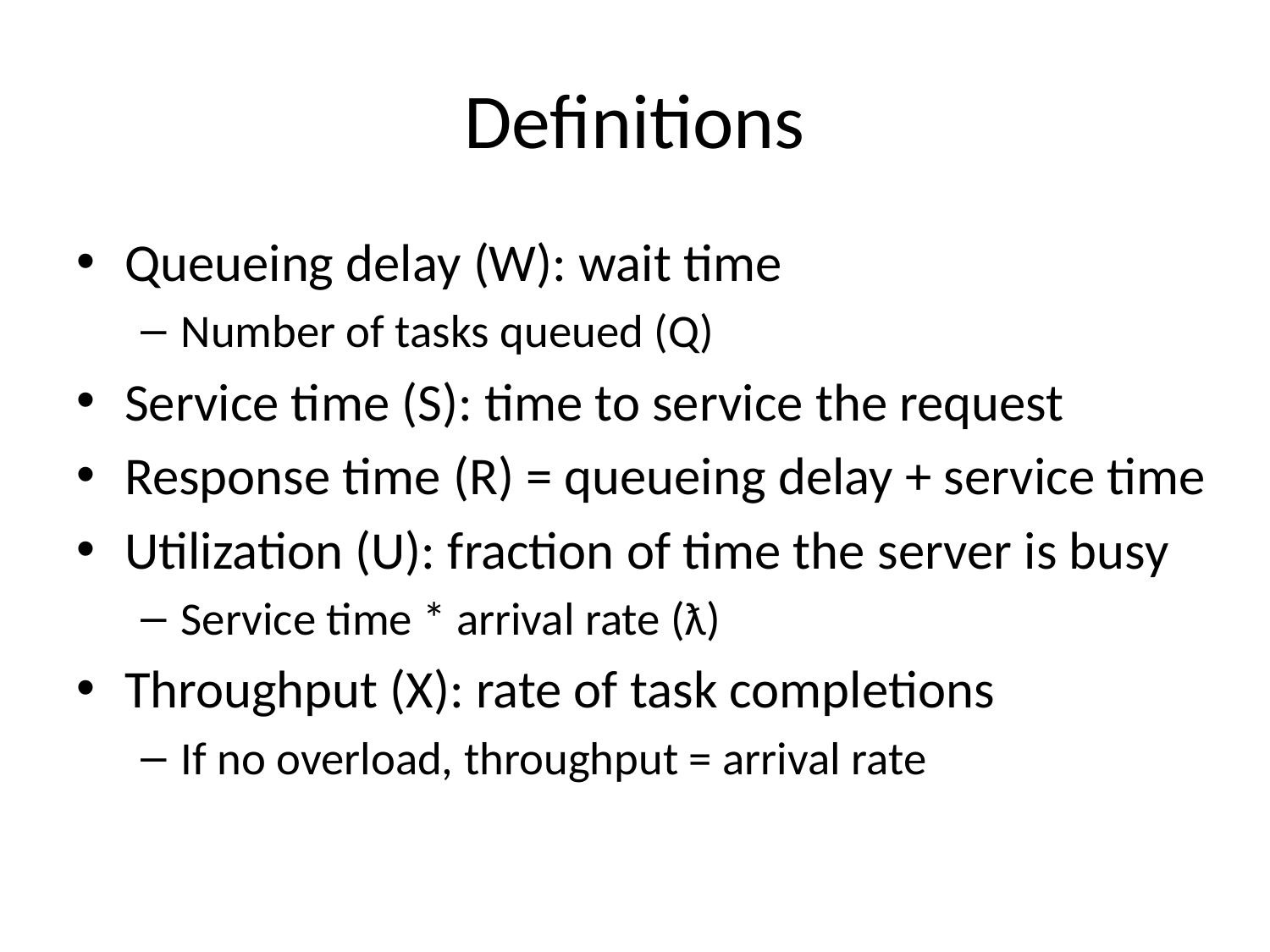

# Definitions
Queueing delay (W): wait time
Number of tasks queued (Q)
Service time (S): time to service the request
Response time (R) = queueing delay + service time
Utilization (U): fraction of time the server is busy
Service time * arrival rate (ƛ)
Throughput (X): rate of task completions
If no overload, throughput = arrival rate